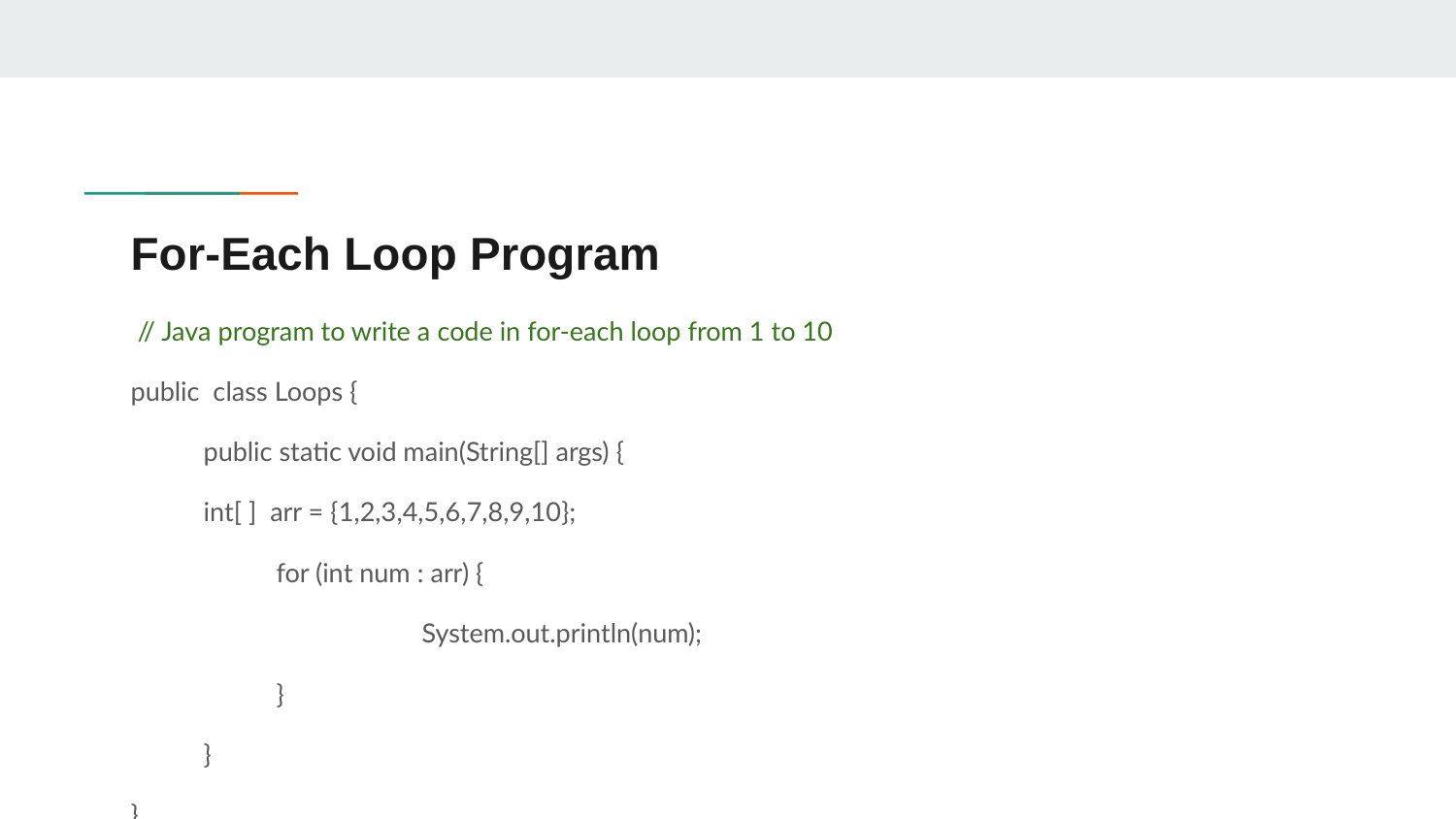

# For-Each Loop Program
 // Java program to write a code in for-each loop from 1 to 10
public  class Loops {
public static void main(String[] args) {
int[ ]  arr = {1,2,3,4,5,6,7,8,9,10};
        	for (int num : arr) {
            		System.out.println(num);
}
}
}